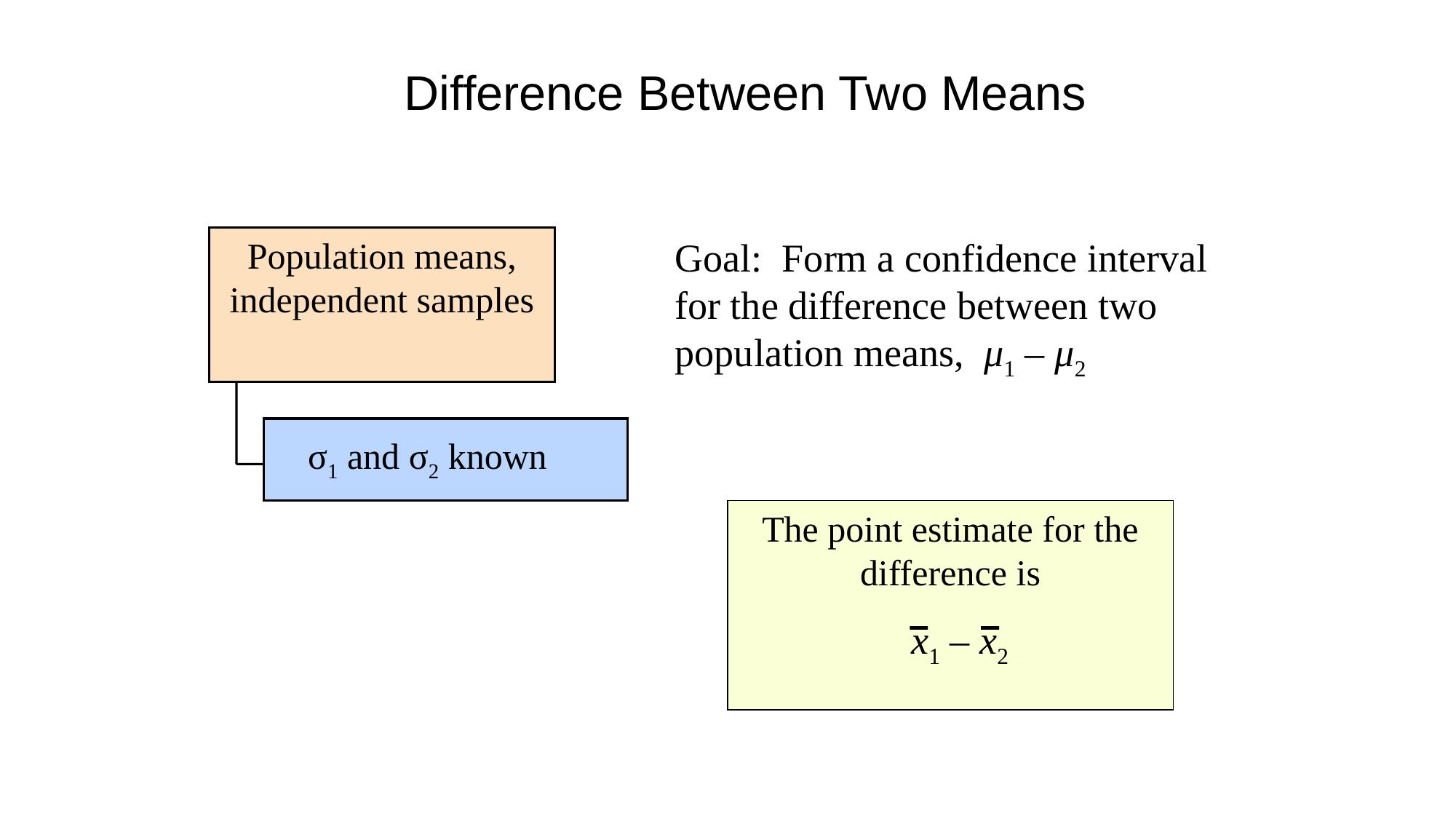

# Difference Between Two Means

Goal:  Form a confidence interval for the difference between two population means,  μ1 – μ2
Population means, independent samples

σ1 and σ2 known

The point estimate for the difference is
 x1 – x2